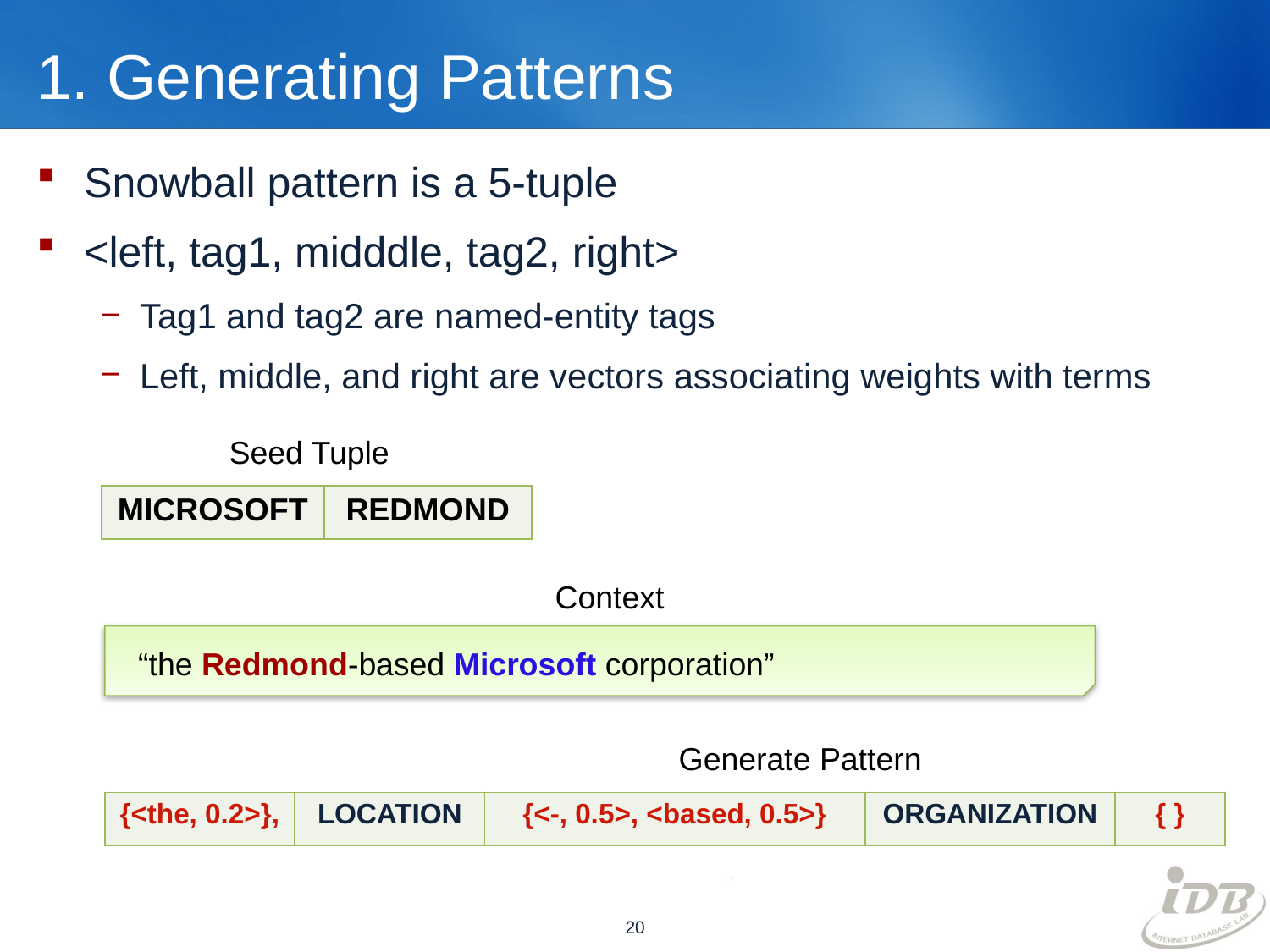

# 1. Generating Patterns
Snowball pattern is a 5-tuple
<left, tag1, midddle, tag2, right>
Tag1 and tag2 are named-entity tags
Left, middle, and right are vectors associating weights with terms

Seed Tuple
| MICROSOFT | REDMOND |
| --- | --- |
Context

“the Redmond-based Microsoft corporation”
Generate Pattern
| {<the, 0.2>}, | LOCATION | {<-, 0.5>, <based, 0.5>} | ORGANIZATION | { } |
| --- | --- | --- | --- | --- |
20